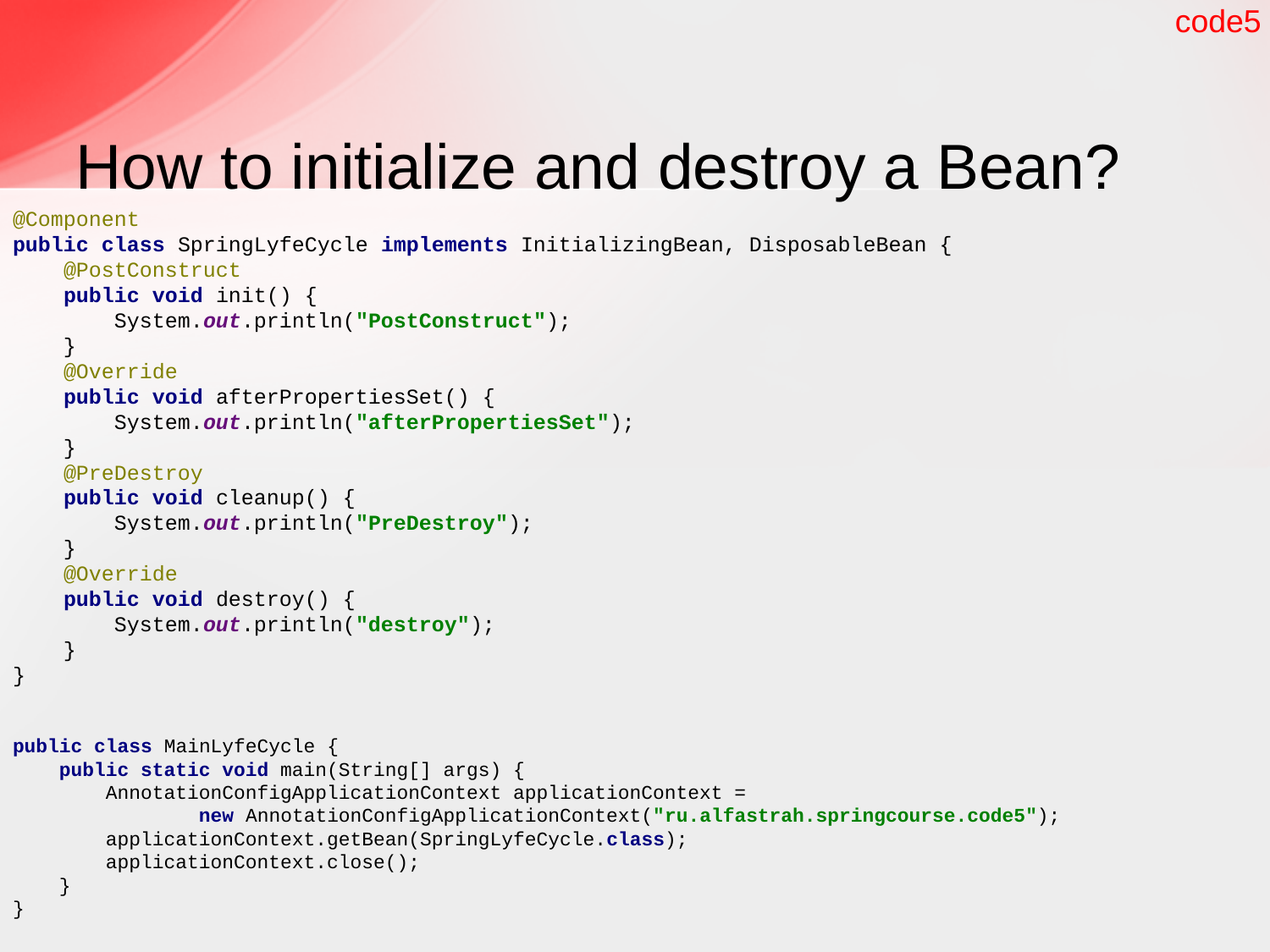

code5
# How to initialize and destroy a Bean?
@Component
public class SpringLyfeCycle implements InitializingBean, DisposableBean {
    @PostConstruct
    public void init() {
        System.out.println("PostConstruct");
    }
    @Override
    public void afterPropertiesSet() {
        System.out.println("afterPropertiesSet");
    }
    @PreDestroy
    public void cleanup() {
        System.out.println("PreDestroy");
    }
    @Override
    public void destroy() {
        System.out.println("destroy");
    }
}
public class MainLyfeCycle {
    public static void main(String[] args) {
        AnnotationConfigApplicationContext applicationContext =
                new AnnotationConfigApplicationContext("ru.alfastrah.springcourse.code5");
        applicationContext.getBean(SpringLyfeCycle.class);
        applicationContext.close();
    }
}